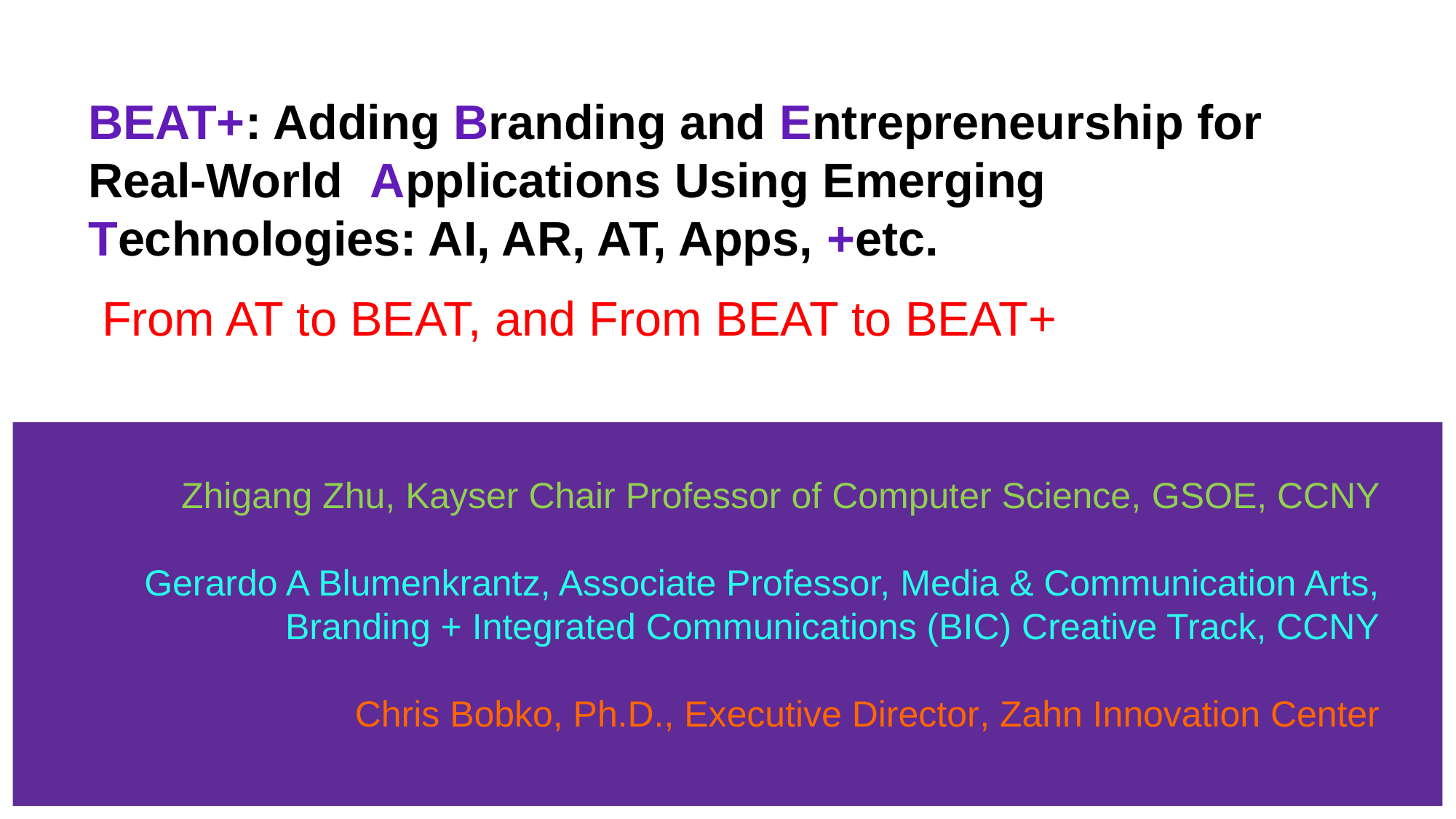

# BEAT+: Adding Branding and Entrepreneurship for Real-World  Applications Using Emerging Technologies: AI, AR, AT, Apps, +etc.
From AT to BEAT, and From BEAT to BEAT+

Zhigang Zhu, Kayser Chair Professor of Computer Science, GSOE, CCNY
Gerardo A Blumenkrantz, Associate Professor, Media & Communication Arts, Branding + Integrated Communications (BIC) Creative Track, CCNY
Chris Bobko, Ph.D., Executive Director, Zahn Innovation Center